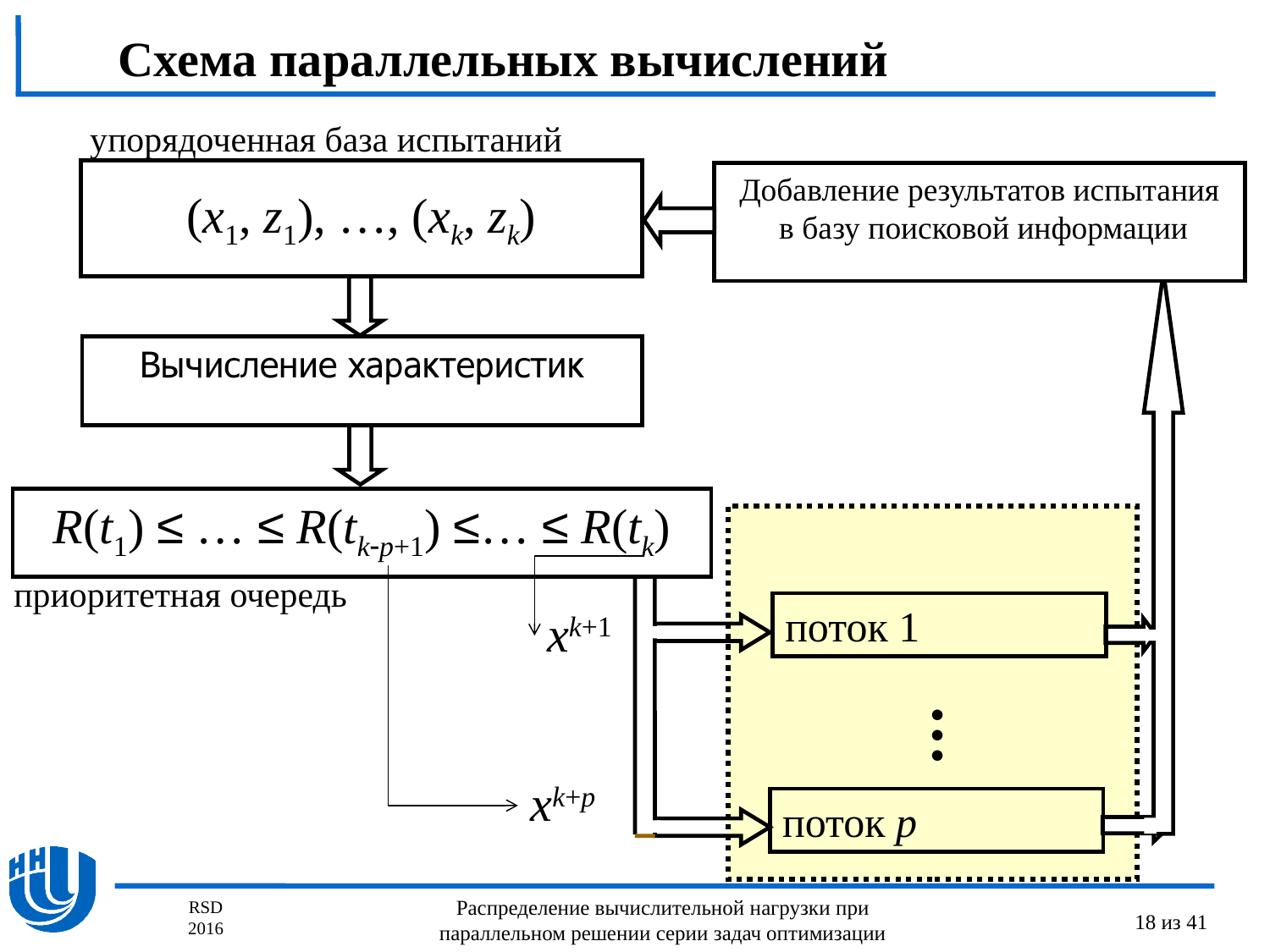

Схема параллельных вычислений
упорядоченная база испытаний

(x1, z1), …, (xk, zk)
Добавление результатов испытания
 в базу поисковой информации

Вычисление характеристик

R(t1) ≤ … ≤ R(tk−p+1) ≤… ≤ R(tk)

поток 1
●
●
●
поток p

приоритетная очередь
xk+1

xk+p